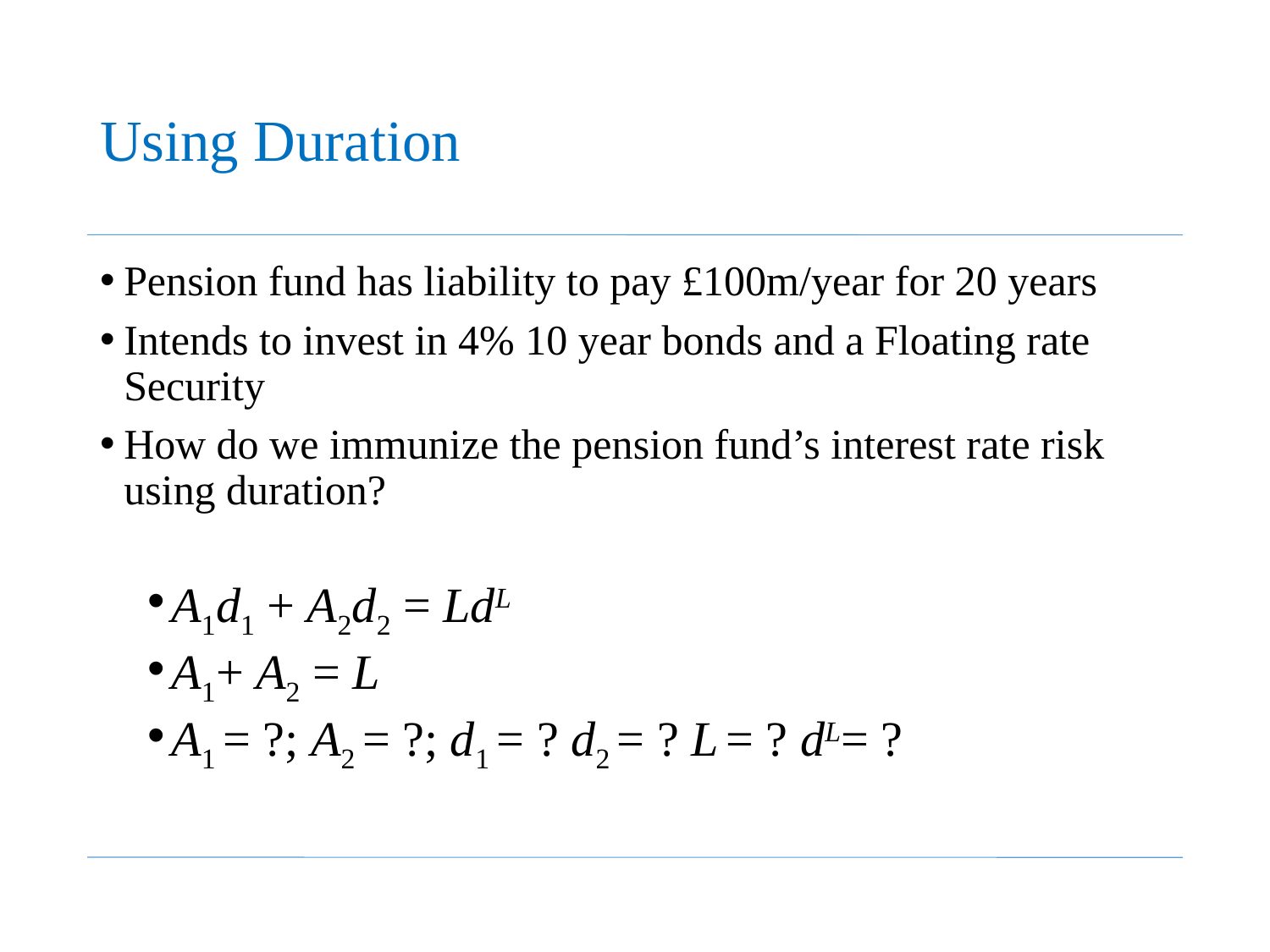

# Using Duration
Pension fund has liability to pay £100m/year for 20 years
Intends to invest in 4% 10 year bonds and a Floating rate Security
How do we immunize the pension fund’s interest rate risk using duration?

A1d1 + A2d2 = LdL
A1+ A2 = L
A1 = ?; A2 = ?; d1 = ? d2 = ? L = ? dL= ?